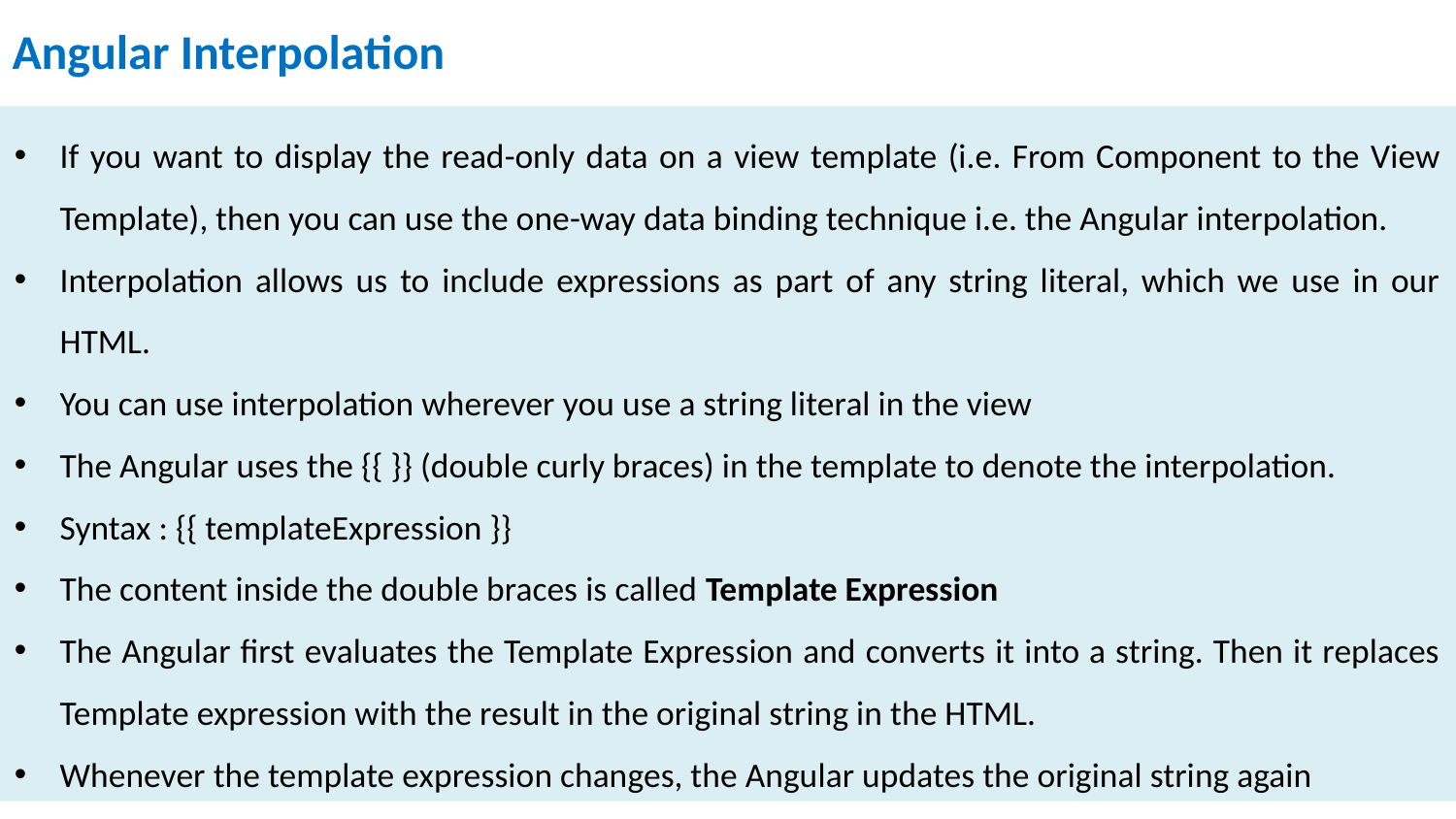

# Angular Interpolation
If you want to display the read-only data on a view template (i.e. From Component to the View Template), then you can use the one-way data binding technique i.e. the Angular interpolation.
Interpolation allows us to include expressions as part of any string literal, which we use in our HTML.
You can use interpolation wherever you use a string literal in the view
The Angular uses the {{ }} (double curly braces) in the template to denote the interpolation.
Syntax : {{ templateExpression }}
The content inside the double braces is called Template Expression
The Angular first evaluates the Template Expression and converts it into a string. Then it replaces Template expression with the result in the original string in the HTML.
Whenever the template expression changes, the Angular updates the original string again